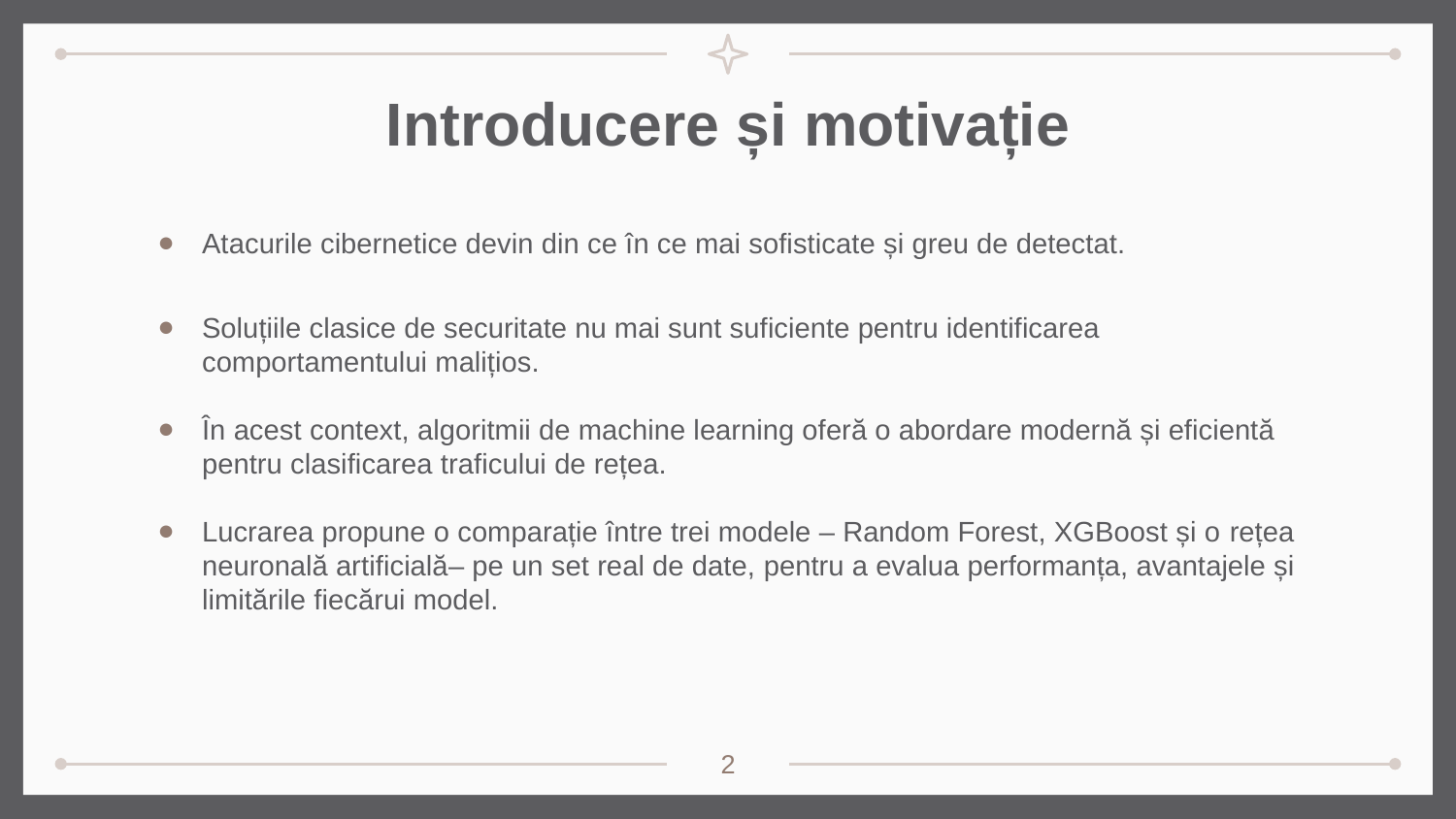

# Introducere și motivație
Atacurile cibernetice devin din ce în ce mai sofisticate și greu de detectat.

Soluțiile clasice de securitate nu mai sunt suficiente pentru identificarea comportamentului malițios.

În acest context, algoritmii de machine learning oferă o abordare modernă și eficientă pentru clasificarea traficului de rețea.

Lucrarea propune o comparație între trei modele – Random Forest, XGBoost și o rețea neuronală artificială– pe un set real de date, pentru a evalua performanța, avantajele și limitările fiecărui model.
2